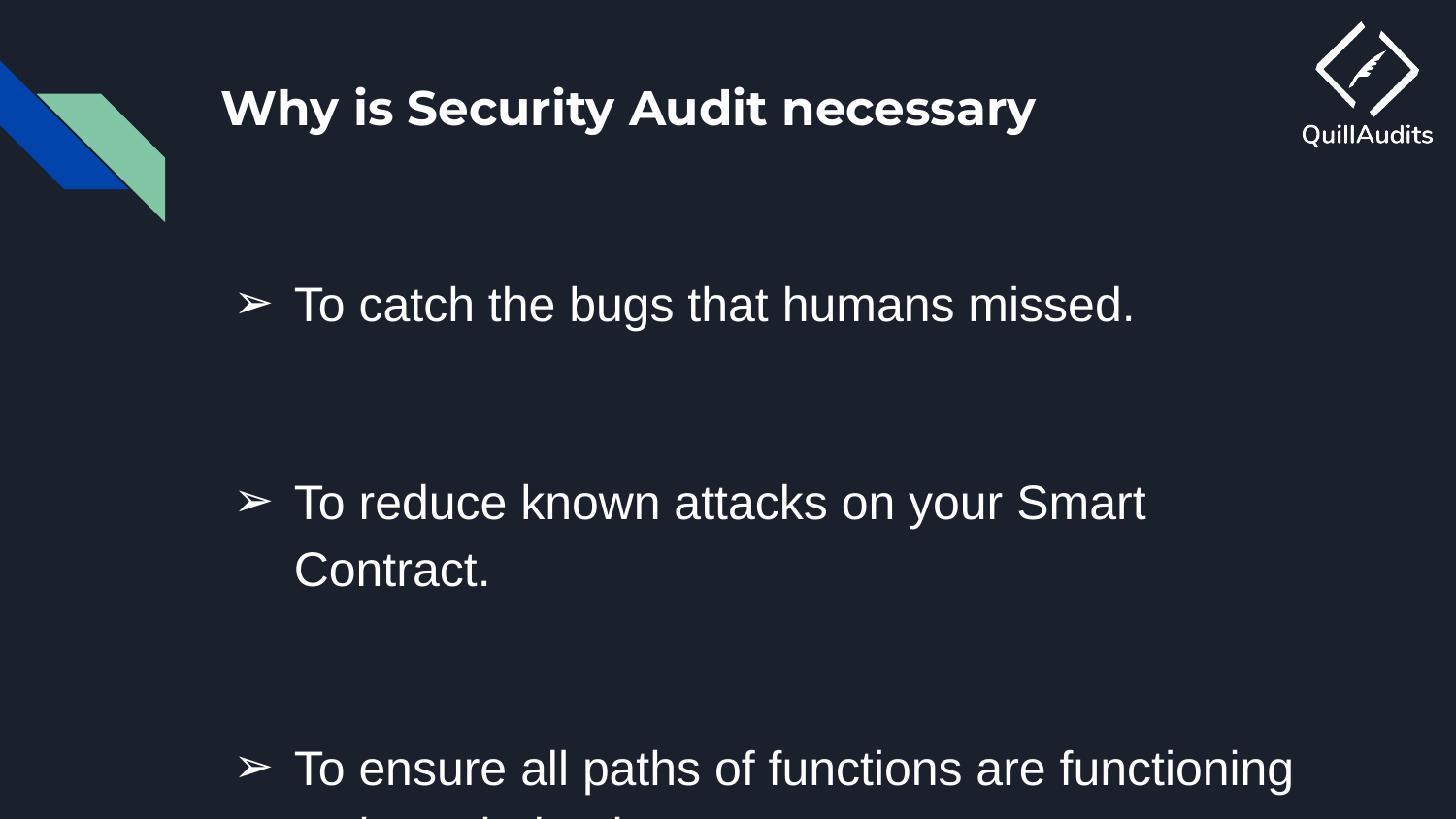

# Why is Security Audit necessary
To catch the bugs that humans missed.

To reduce known attacks on your Smart Contract.

To ensure all paths of functions are functioning as intended to be.